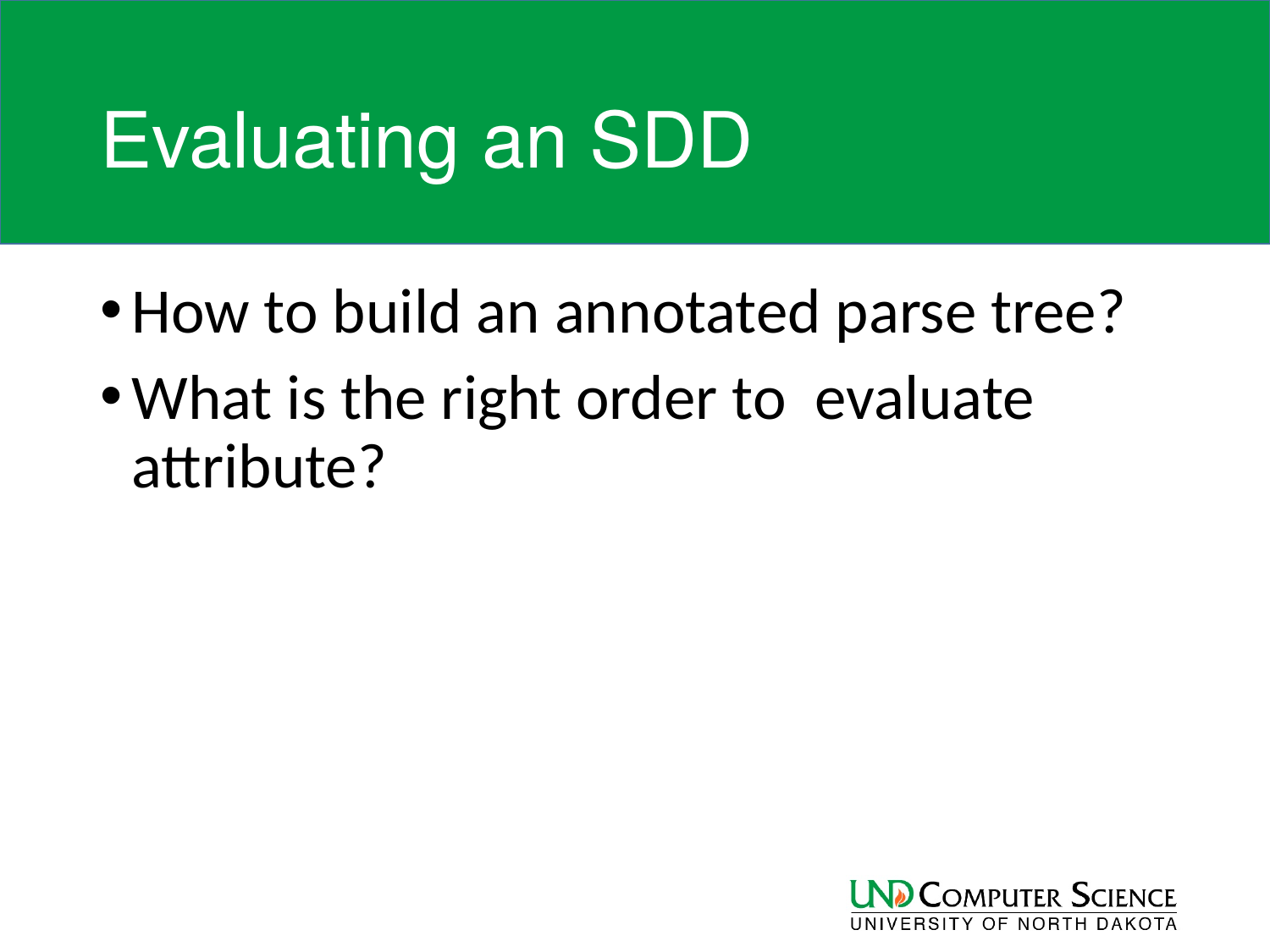

# Evaluating an SDD
How to build an annotated parse tree?
What is the right order to  evaluate attribute?